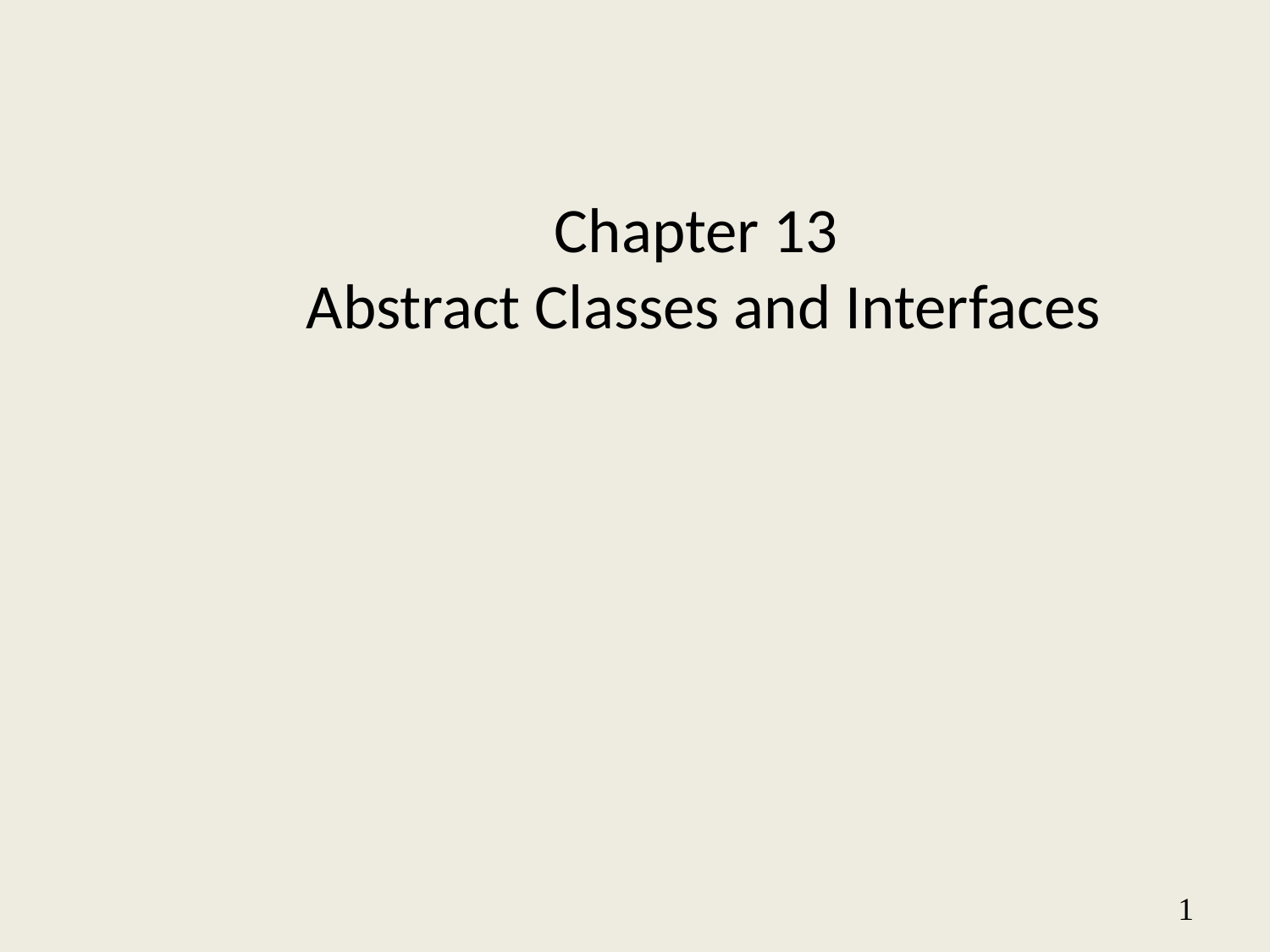

Chapter 13
Abstract Classes and Interfaces
1